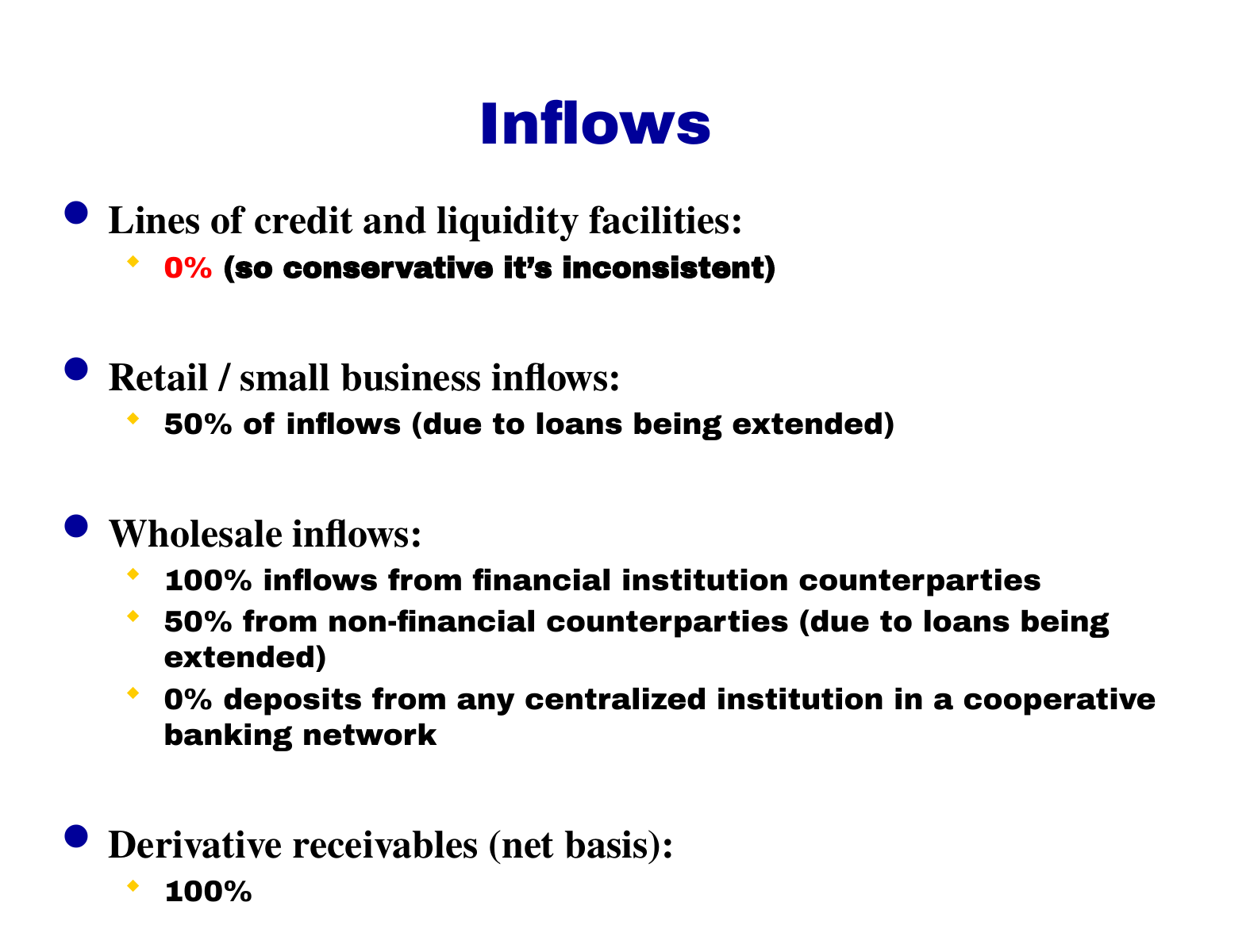

# Inflows
Lines of credit and liquidity facilities:
0% (so conservative it’s inconsistent)

Retail / small business inflows:
50% of inflows (due to loans being extended)

Wholesale inflows:
100% inflows from financial institution counterparties
50% from non-financial counterparties (due to loans being extended)
0% deposits from any centralized institution in a cooperative banking network

Derivative receivables (net basis):
100%